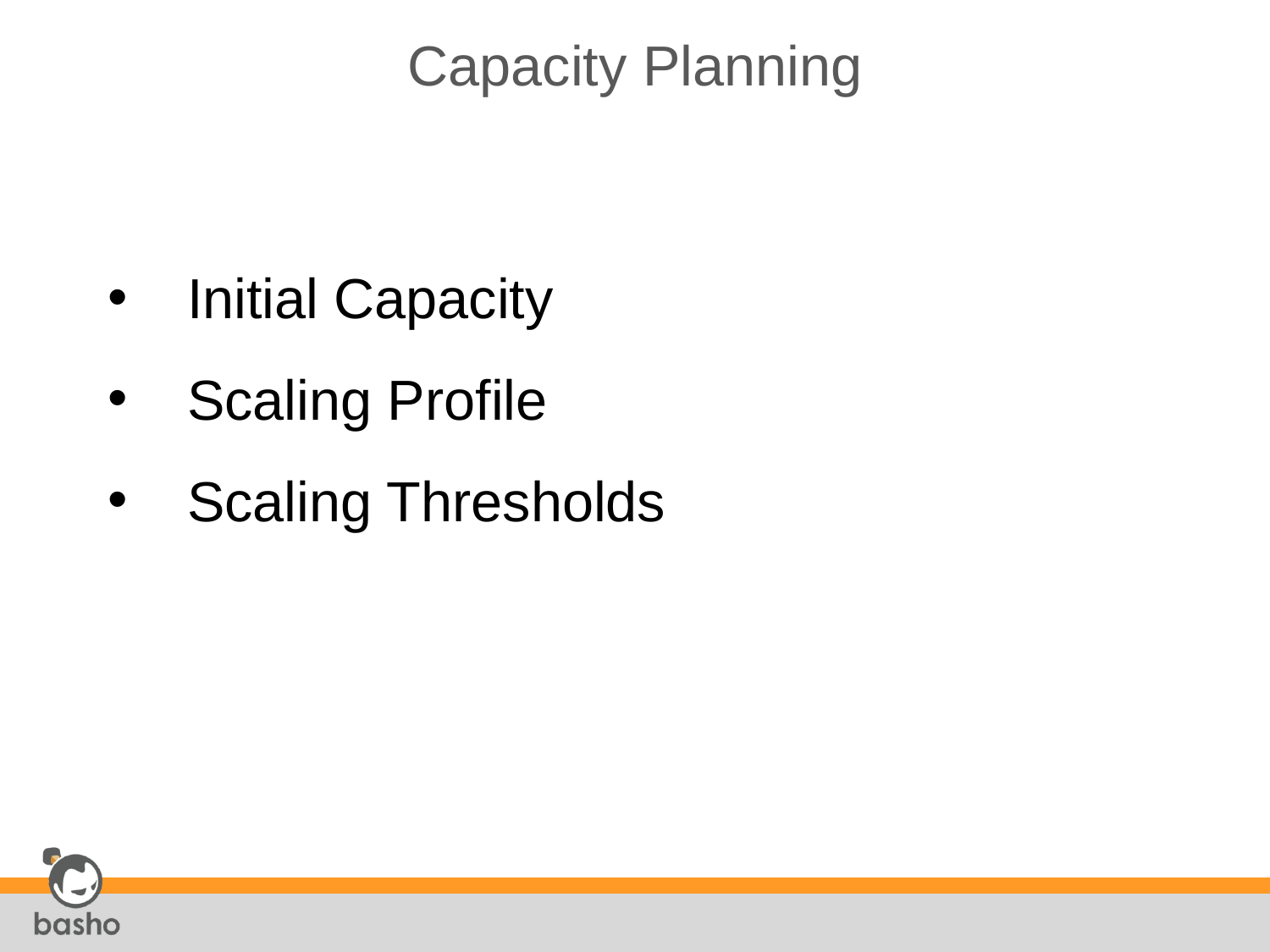

# Capacity Planning
Initial Capacity
Scaling Profile
Scaling Thresholds